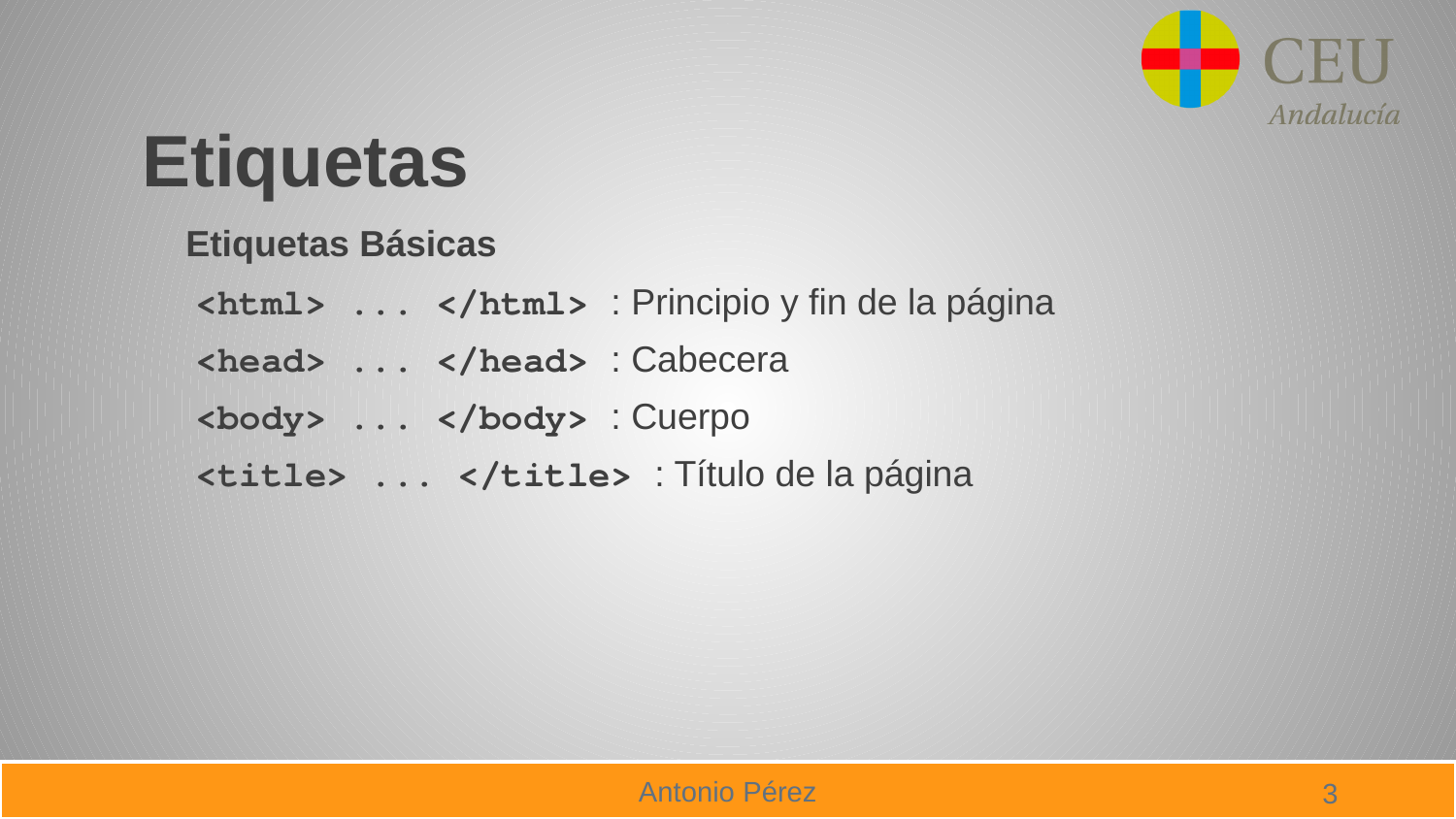

# Etiquetas
Etiquetas Básicas
 <html> ... </html> : Principio y fin de la página
 <head> ... </head> : Cabecera
 <body> ... </body> : Cuerpo
 <title> ... </title> : Título de la página